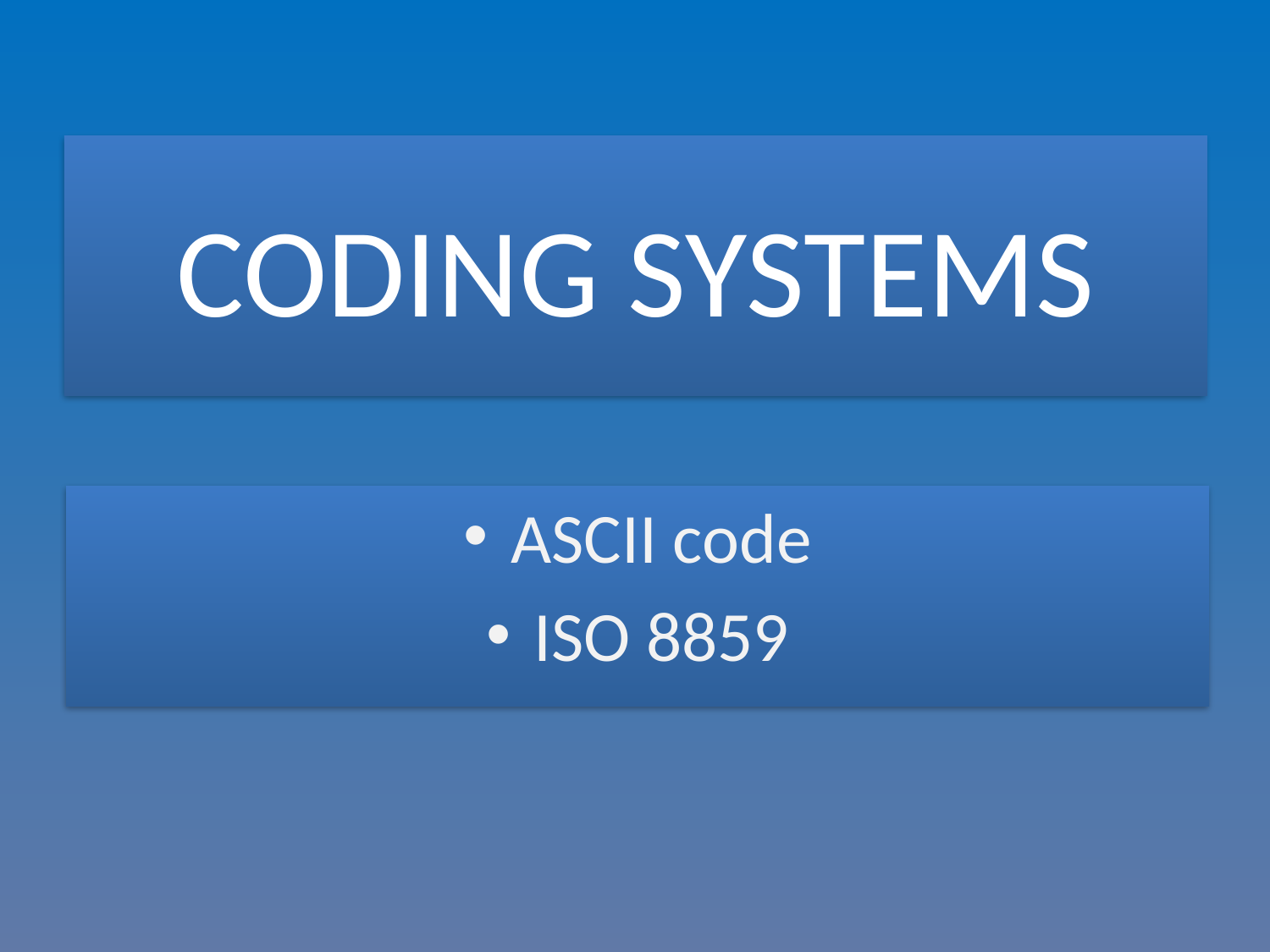

# CODING SYSTEMS
ASCII code
ISO 8859